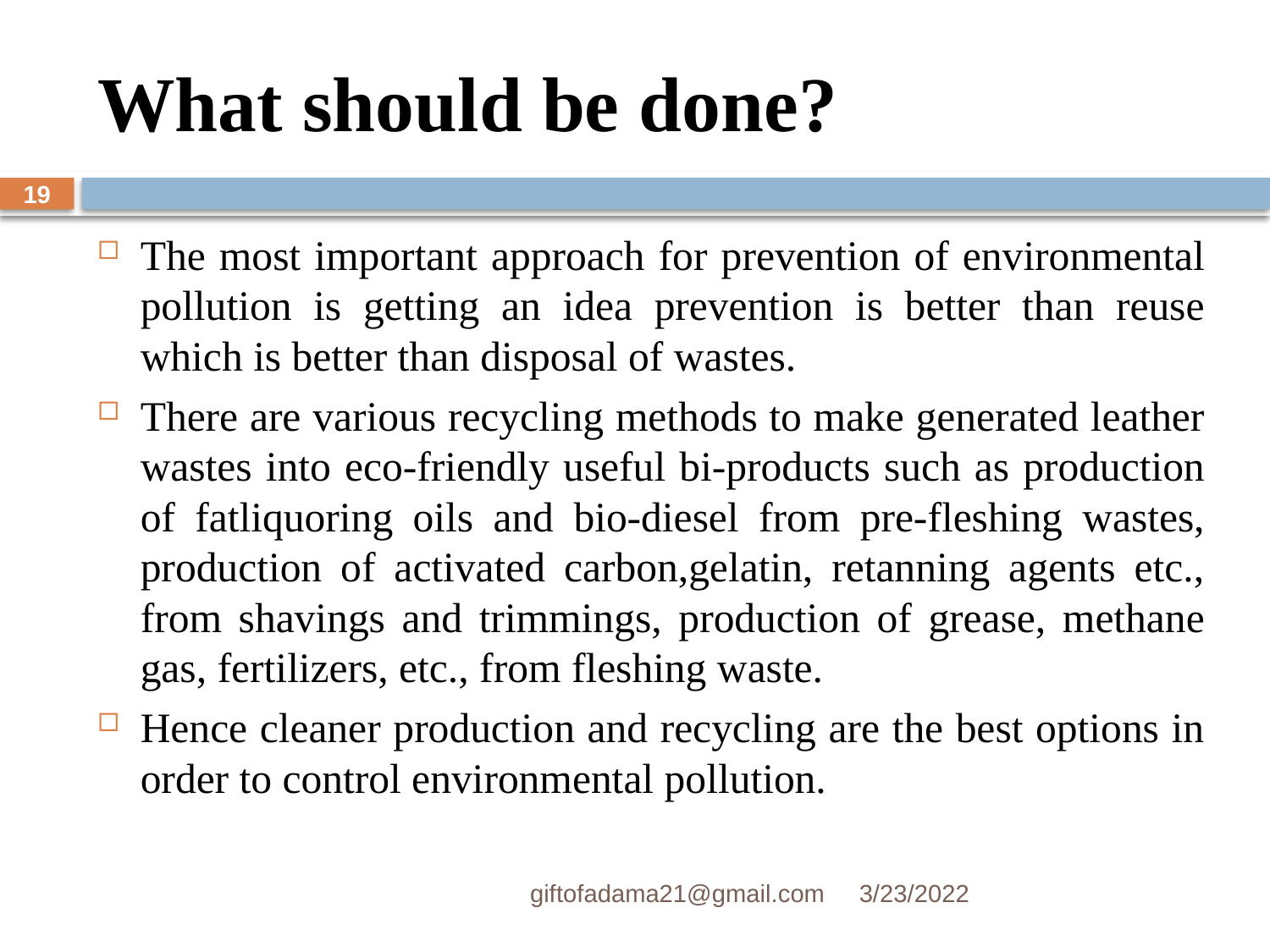

# What should be done?
19
The most important approach for prevention of environmental pollution is getting an idea prevention is better than reuse which is better than disposal of wastes.
There are various recycling methods to make generated leather wastes into eco-friendly useful bi-products such as production of fatliquoring oils and bio-diesel from pre-fleshing wastes, production of activated carbon,gelatin, retanning agents etc., from shavings and trimmings, production of grease, methane gas, fertilizers, etc., from fleshing waste.
Hence cleaner production and recycling are the best options in order to control environmental pollution.
giftofadama21@gmail.com
3/23/2022